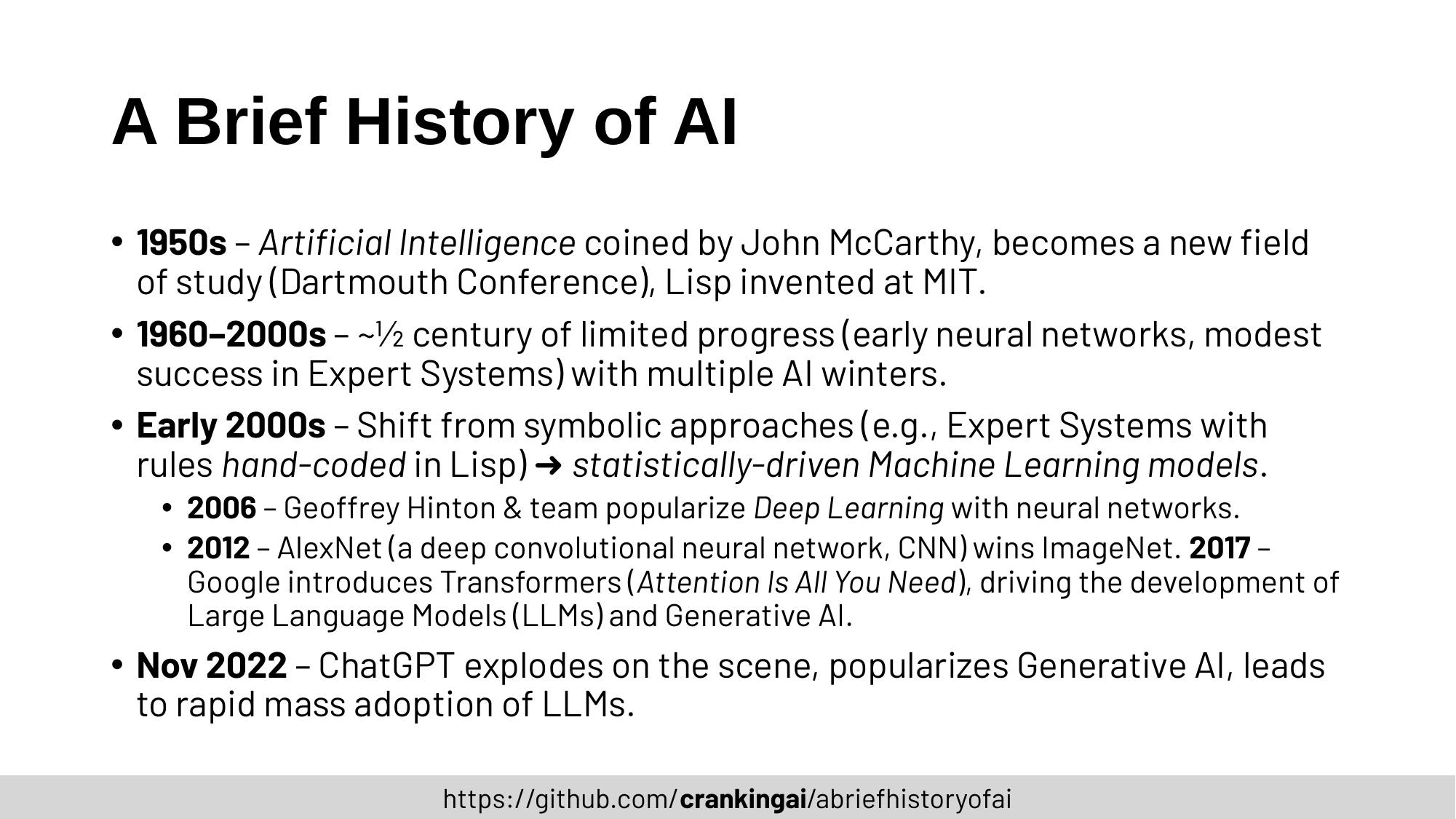

# A Brief History of AI
1950s – Artificial Intelligence coined by John McCarthy, becomes a new field of study (Dartmouth Conference), Lisp invented at MIT.
1960–2000s – ~½ century of limited progress (early neural networks, modest success in Expert Systems) with multiple AI winters.
Early 2000s – Shift from symbolic approaches (e.g., Expert Systems with rules hand-coded in Lisp) ➜ statistically-driven Machine Learning models.
2006 – Geoffrey Hinton & team popularize Deep Learning with neural networks.
2012 – AlexNet (a deep convolutional neural network, CNN) wins ImageNet. 2017 – Google introduces Transformers (Attention Is All You Need), driving the development of Large Language Models (LLMs) and Generative AI.
Nov 2022 – ChatGPT explodes on the scene, popularizes Generative AI, leads to rapid mass adoption of LLMs.

https://github.com/crankingai/abriefhistoryofai